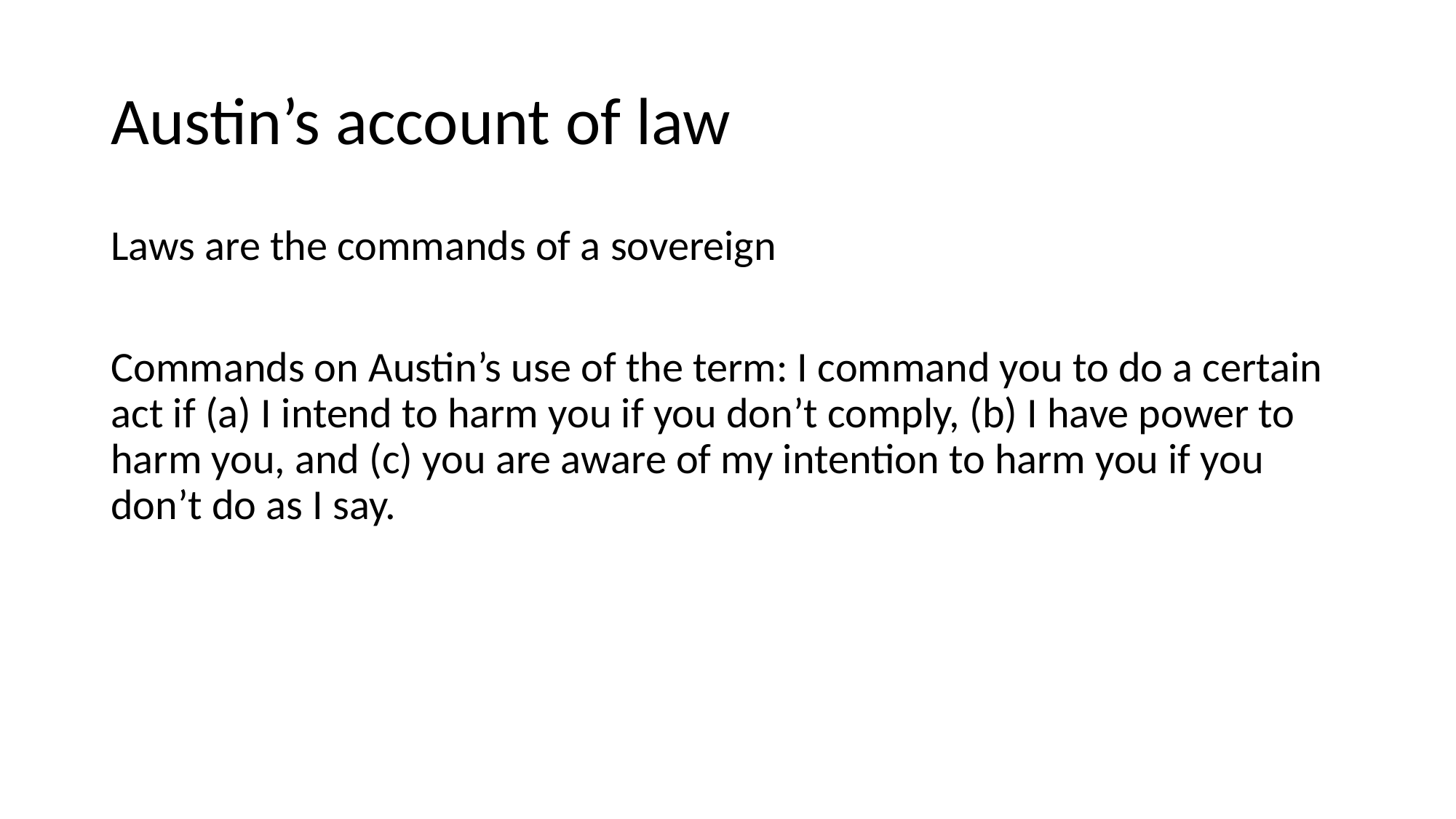

# Austin’s account of law
Laws are the commands of a sovereign

Commands on Austin’s use of the term: I command you to do a certain act if (a) I intend to harm you if you don’t comply, (b) I have power to harm you, and (c) you are aware of my intention to harm you if you don’t do as I say.